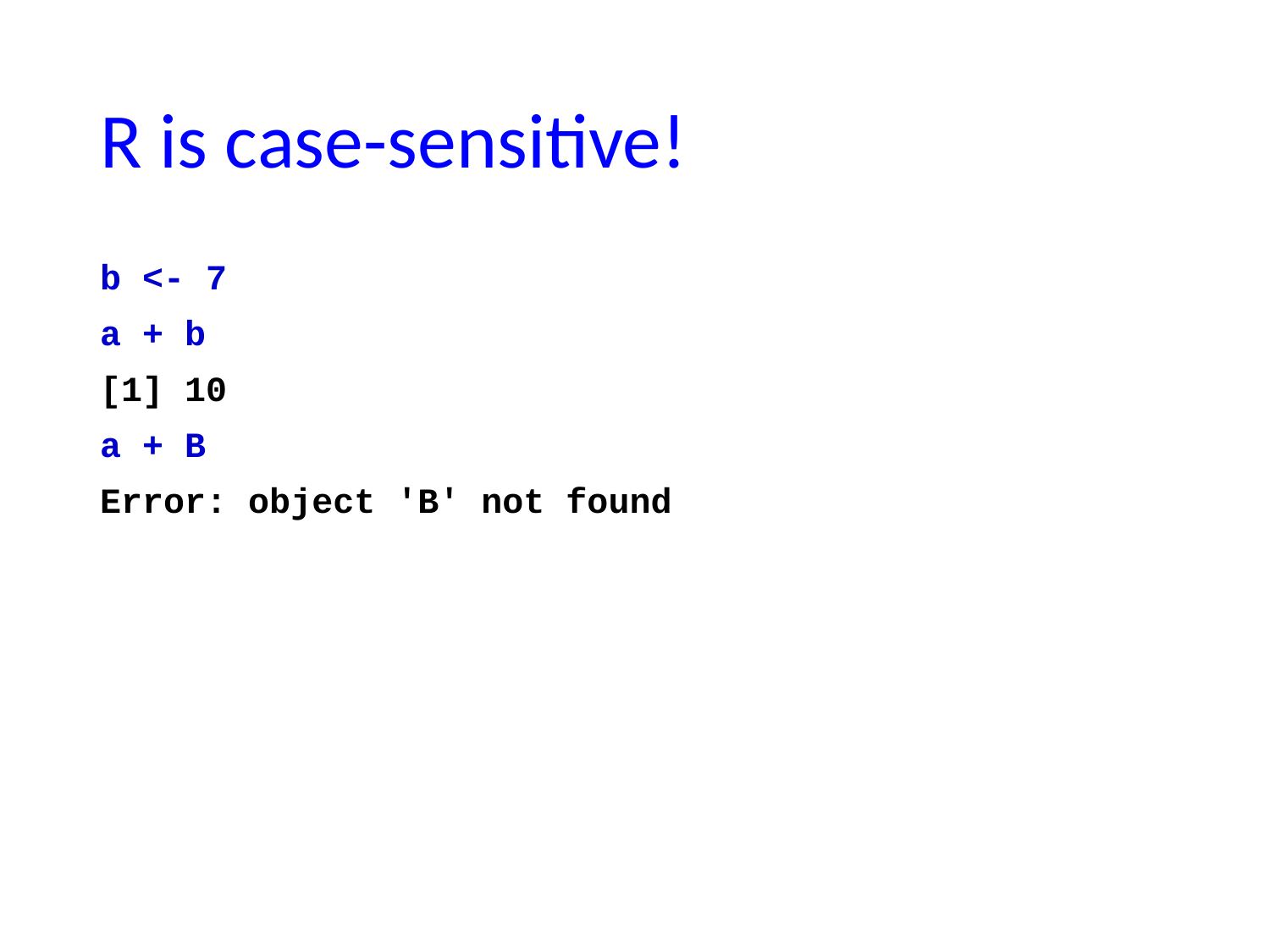

# R is case-sensitive!
b <- 7
a + b
[1] 10
a + B
Error: object 'B' not found